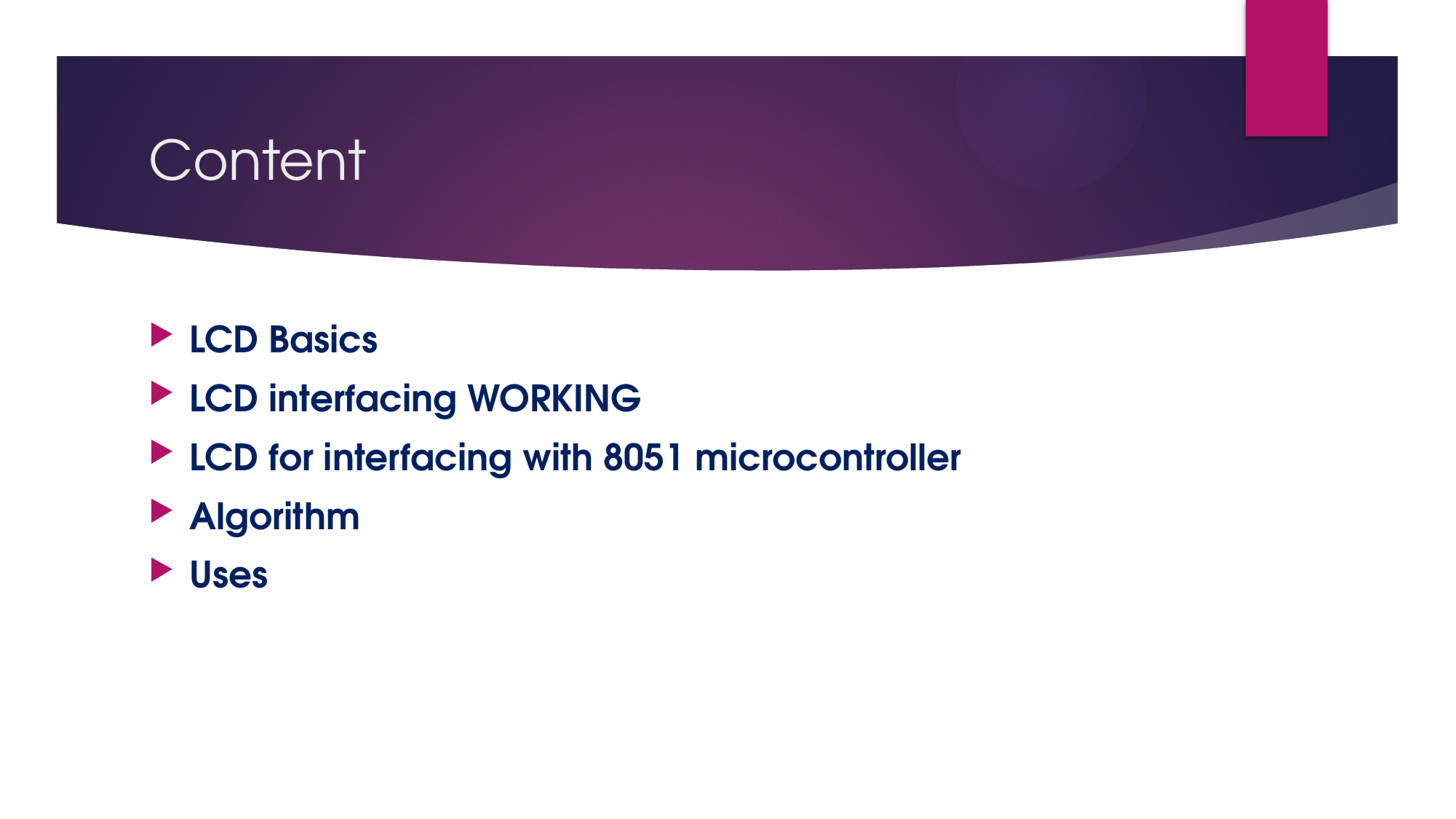

# Content
LCD Basics
LCD interfacing WORKING
LCD for interfacing with 8051 microcontroller
Algorithm
Uses